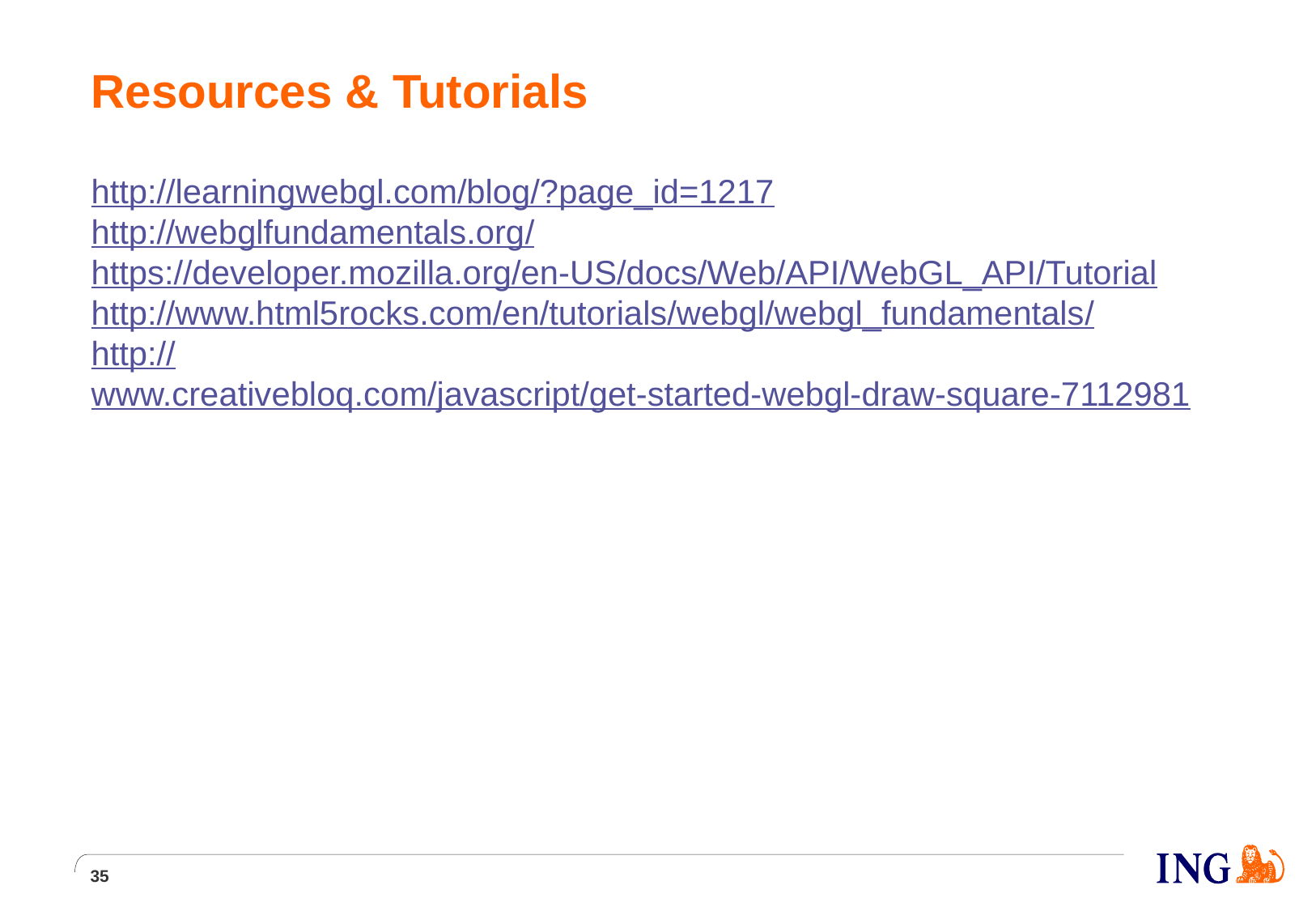

# Resources & Tutorials
http://learningwebgl.com/blog/?page_id=1217
http://webglfundamentals.org/
https://developer.mozilla.org/en-US/docs/Web/API/WebGL_API/Tutorial
http://www.html5rocks.com/en/tutorials/webgl/webgl_fundamentals/
http://www.creativebloq.com/javascript/get-started-webgl-draw-square-7112981

35